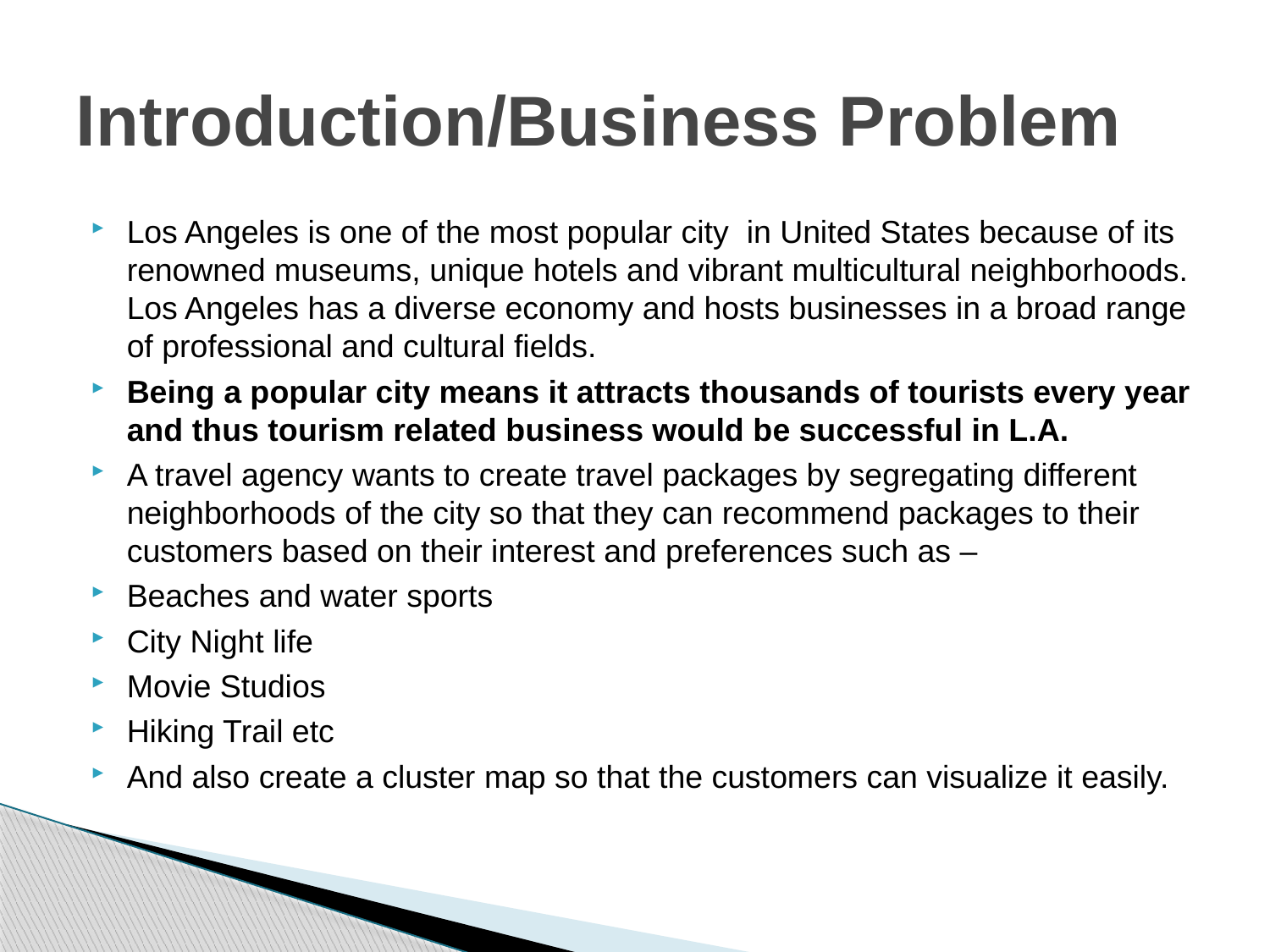

# Introduction/Business Problem
Los Angeles is one of the most popular city  in United States because of its renowned museums, unique hotels and vibrant multicultural neighborhoods. Los Angeles has a diverse economy and hosts businesses in a broad range of professional and cultural fields.
Being a popular city means it attracts thousands of tourists every year and thus tourism related business would be successful in L.A.
A travel agency wants to create travel packages by segregating different neighborhoods of the city so that they can recommend packages to their customers based on their interest and preferences such as –
Beaches and water sports
City Night life
Movie Studios
Hiking Trail etc
And also create a cluster map so that the customers can visualize it easily.